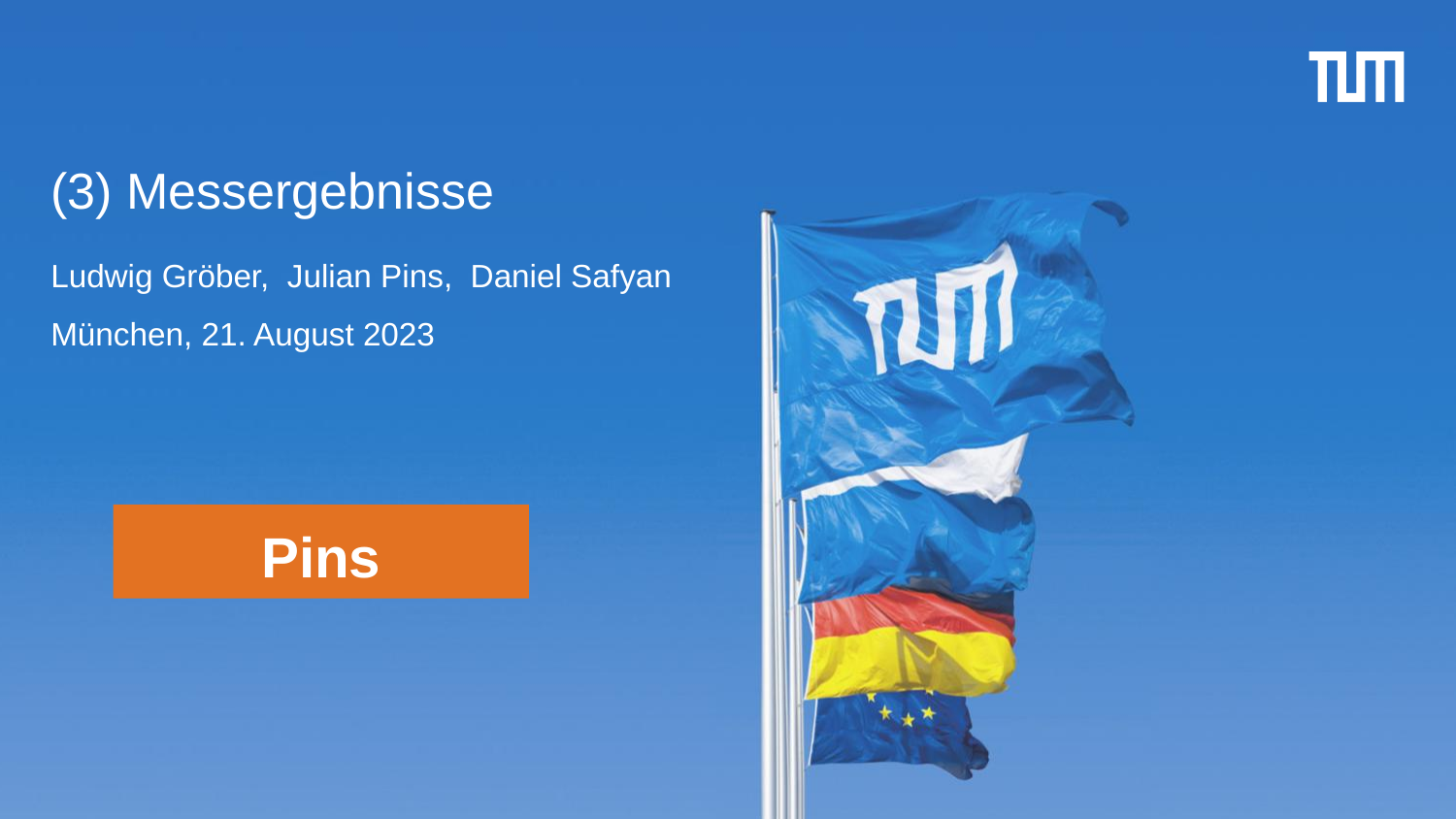

# (3) Messergebnisse
Ludwig Gröber,  Julian Pins,  Daniel Safyan
München, 21. August 2023
Pins